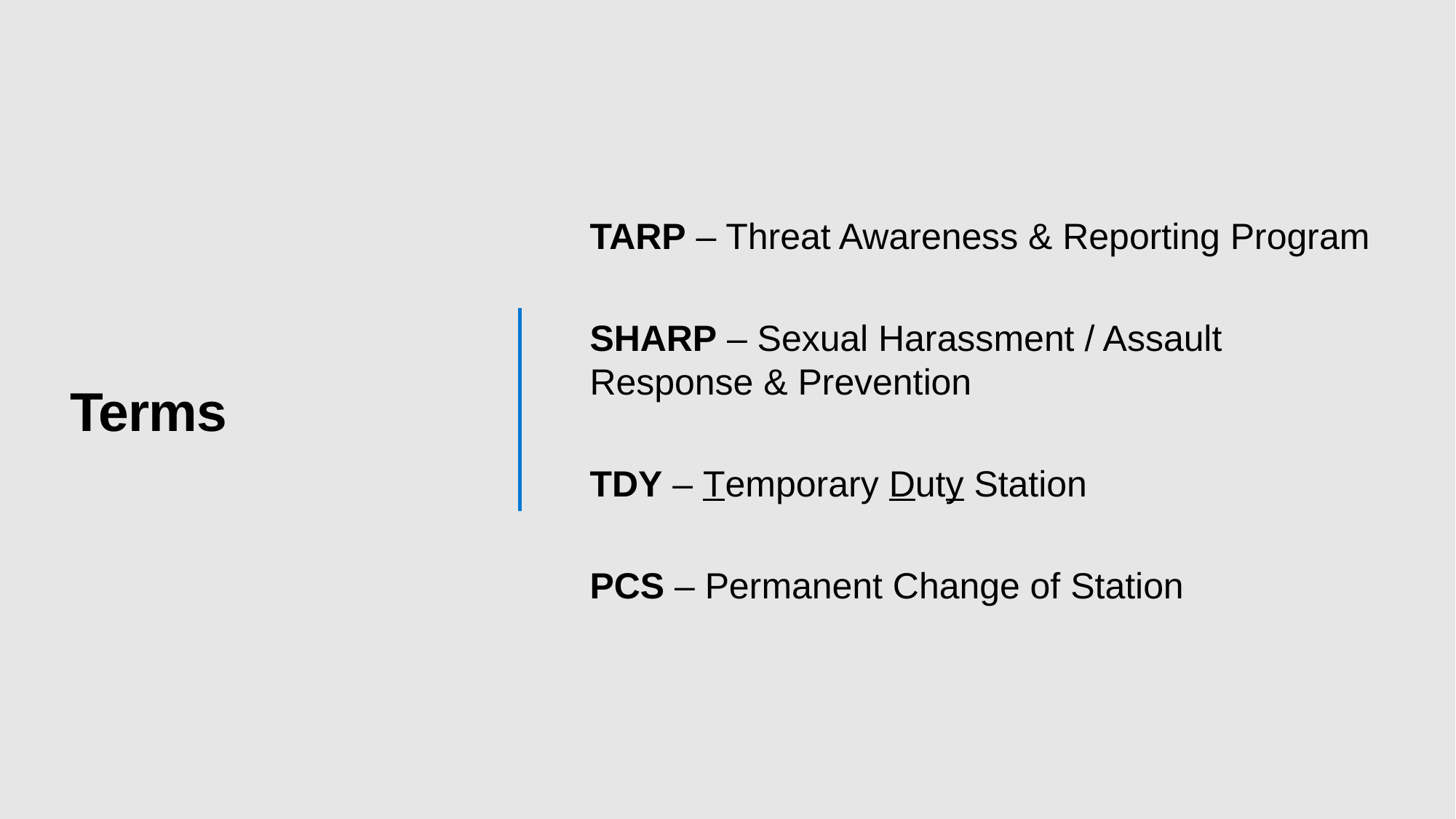

# Terms
TARP – Threat Awareness & Reporting Program

SHARP – Sexual Harassment / Assault Response & Prevention

TDY – Temporary Duty Station

PCS – Permanent Change of Station